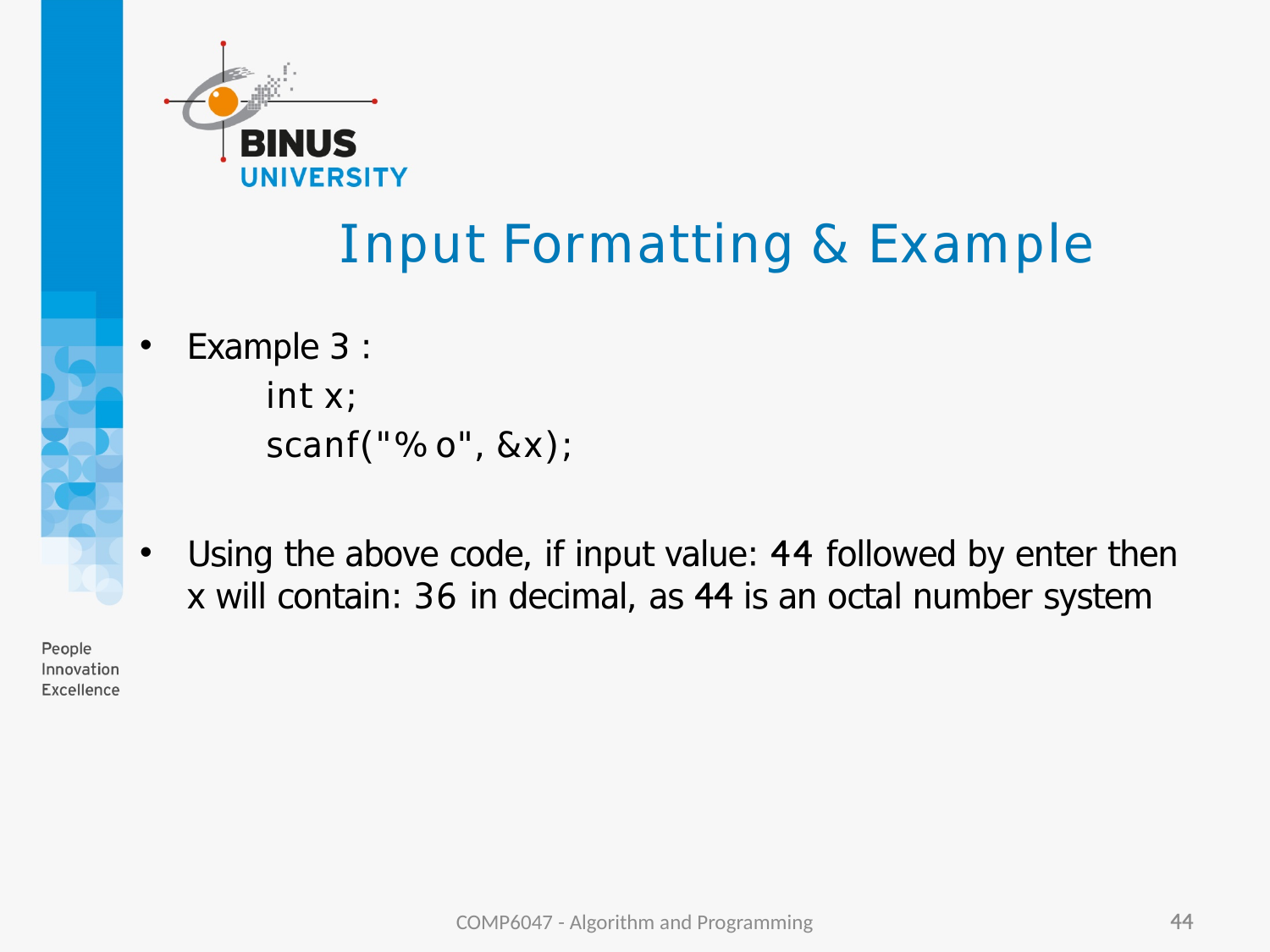

# Input Formatting & Example
Example 3 :
int x;
scanf("%o", &x);

Using the above code, if input value: 44 followed by enter then x will contain: 36 in decimal, as 44 is an octal number system
COMP6047 - Algorithm and Programming
44